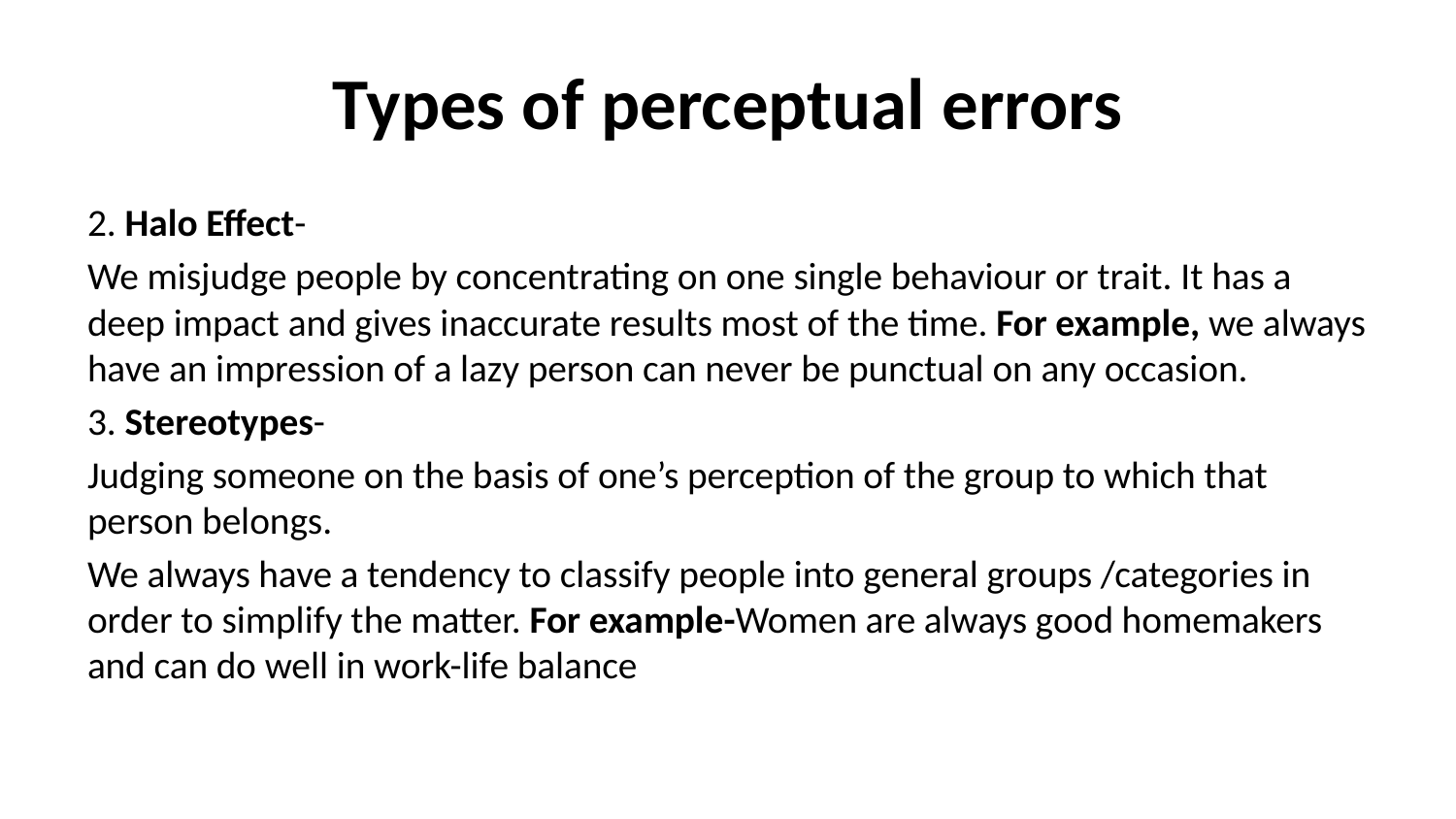

# Types of perceptual errors
2. Halo Effect-
We misjudge people by concentrating on one single behaviour or trait. It has a deep impact and gives inaccurate results most of the time. For example, we always have an impression of a lazy person can never be punctual on any occasion.
3. Stereotypes-
Judging someone on the basis of one’s perception of the group to which that person belongs.
We always have a tendency to classify people into general groups /categories in order to simplify the matter. For example-Women are always good homemakers and can do well in work-life balance